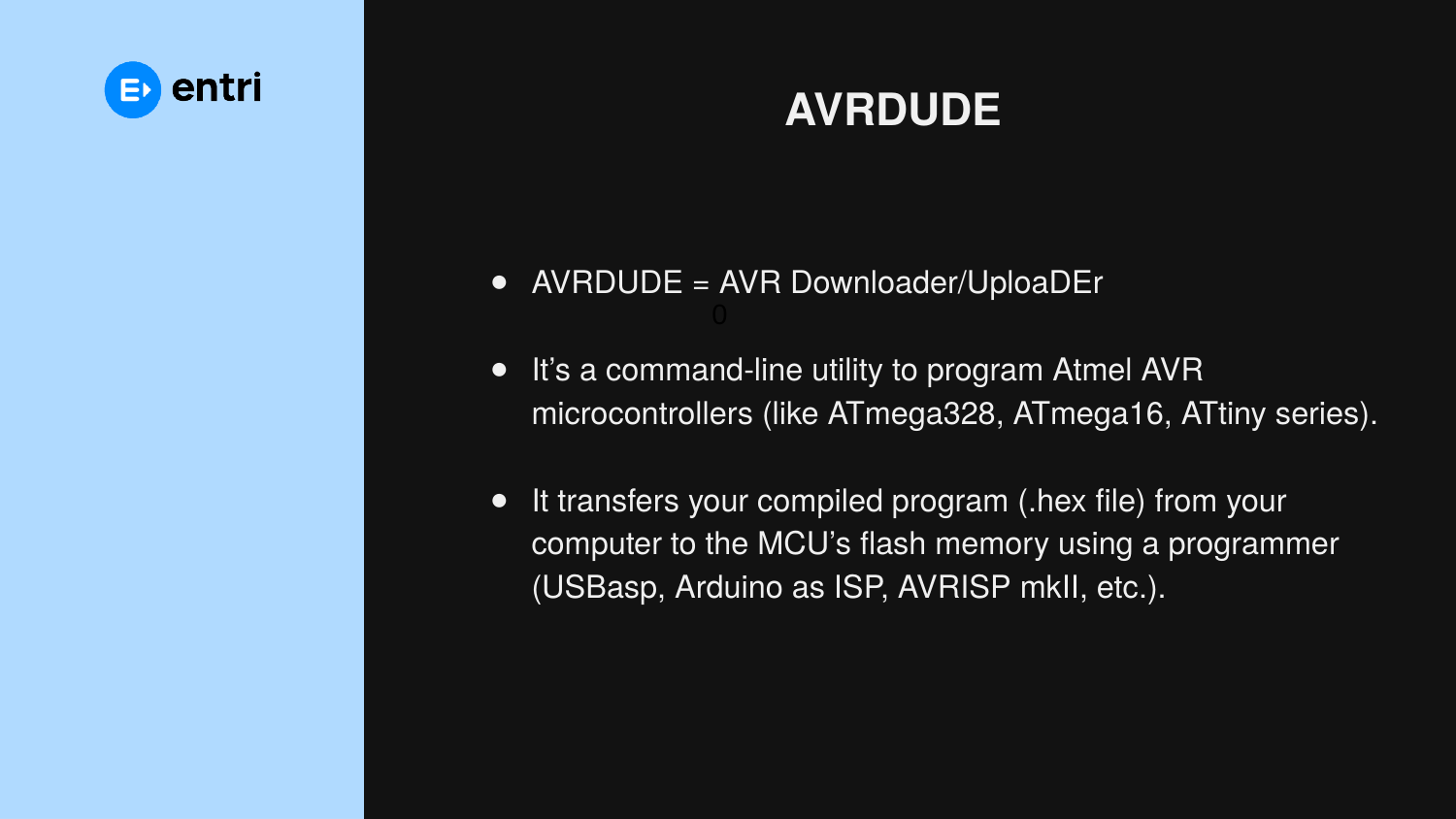

# AVRDUDE
AVRDUDE = AVR Downloader/UploaDEr

It’s a command-line utility to program Atmel AVR microcontrollers (like ATmega328, ATmega16, ATtiny series).

It transfers your compiled program (.hex file) from your computer to the MCU’s flash memory using a programmer (USBasp, Arduino as ISP, AVRISP mkII, etc.).

0